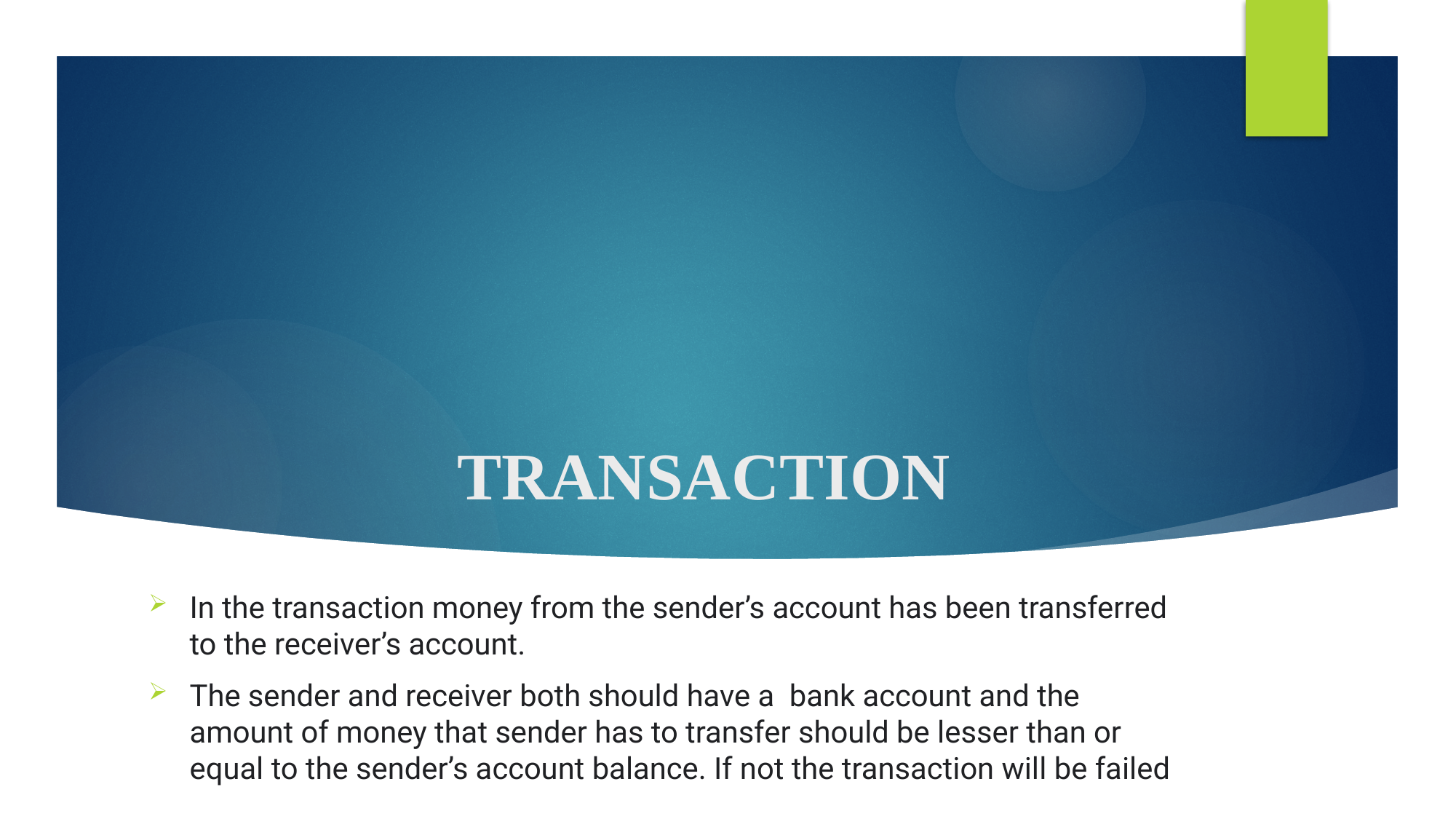

# TRANSACTION
In the transaction money from the sender’s account has been transferred to the receiver’s account.
The sender and receiver both should have a  bank account and the amount of money that sender has to transfer should be lesser than or equal to the sender’s account balance. If not the transaction will be failed